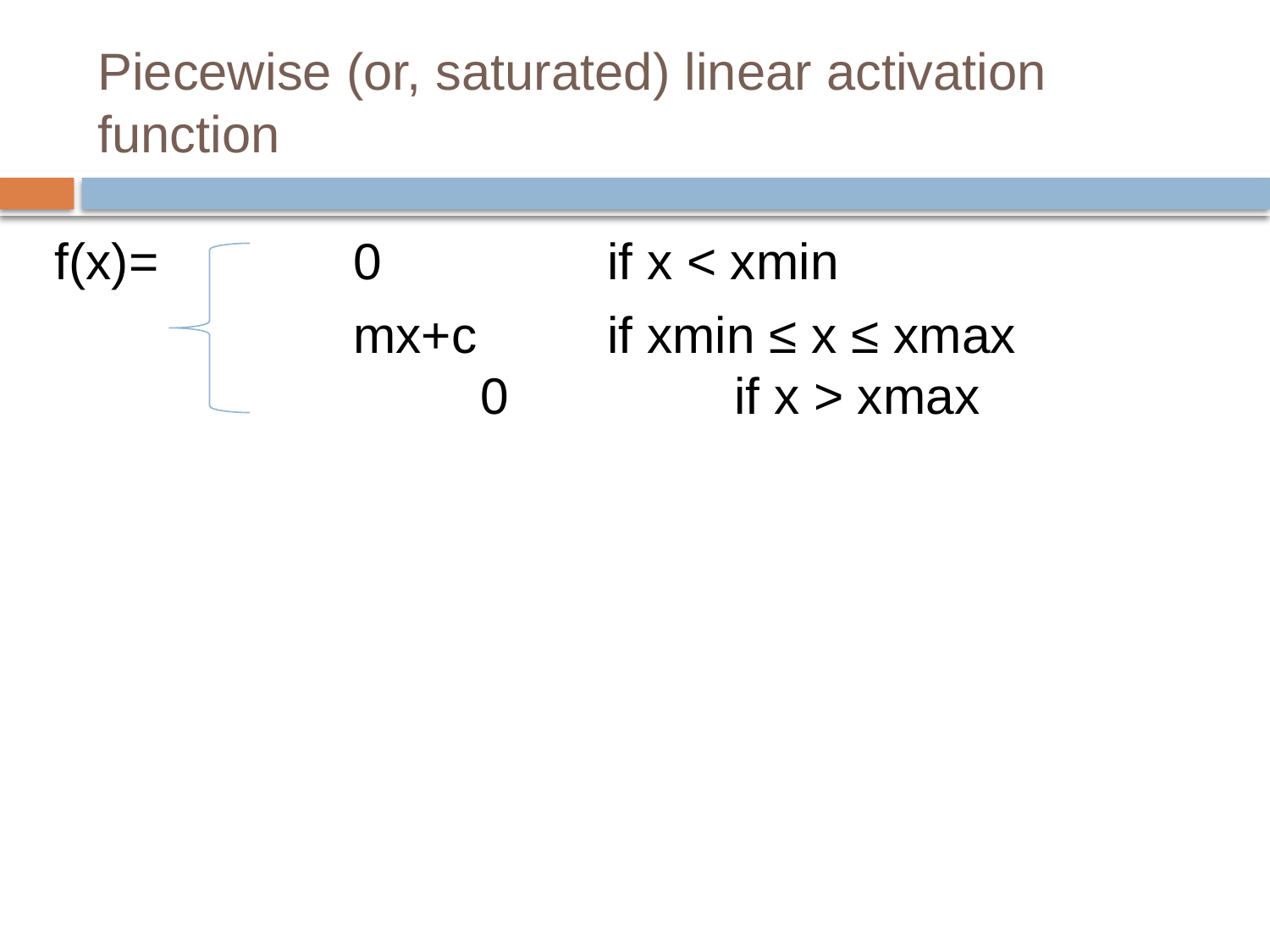

# Piecewise (or, saturated) linear activation function
f(x)= 		0 		if x < xmin
			mx+c 	if xmin ≤ x ≤ xmax 				0 		if x > xmax